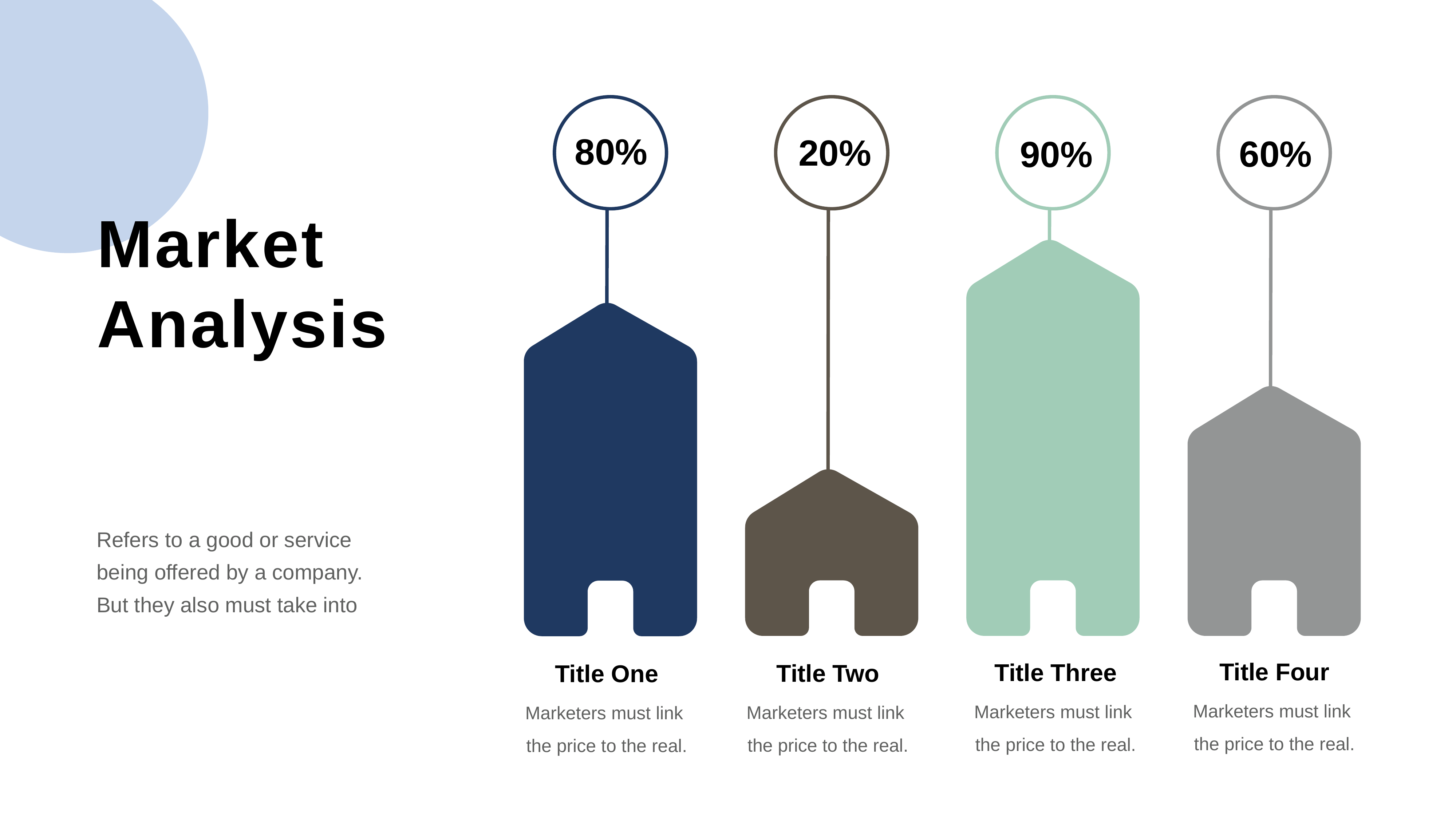

80%
20%
60%
90%

Market
Analysis
Refers to a good or service being offered by a company. But they also must take into
Title Four
Title Three
Title Two
Title One
Marketers must link
the price to the real.
Marketers must link
the price to the real.
Marketers must link
the price to the real.
Marketers must link
the price to the real.